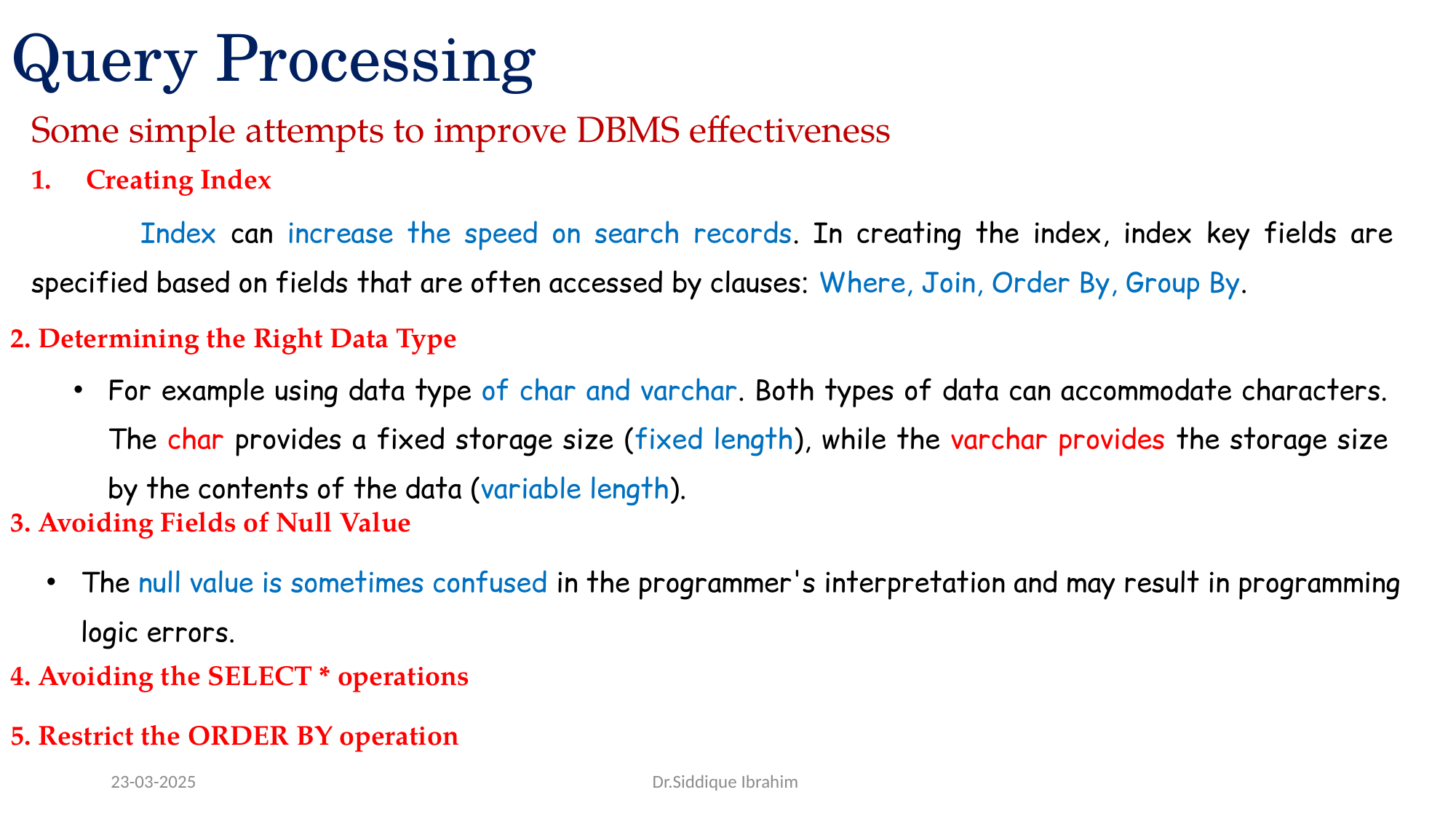

# Query Processing
Some simple attempts to improve DBMS effectiveness
Creating Index
	Index can increase the speed on search records. In creating the index, index key fields are specified based on fields that are often accessed by clauses: Where, Join, Order By, Group By.
2. Determining the Right Data Type
For example using data type of char and varchar. Both types of data can accommodate characters. The char provides a fixed storage size (fixed length), while the varchar provides the storage size by the contents of the data (variable length).
3. Avoiding Fields of Null Value
The null value is sometimes confused in the programmer's interpretation and may result in programming logic errors.
4. Avoiding the SELECT * operations
5. Restrict the ORDER BY operation
23-03-2025
Dr.Siddique Ibrahim